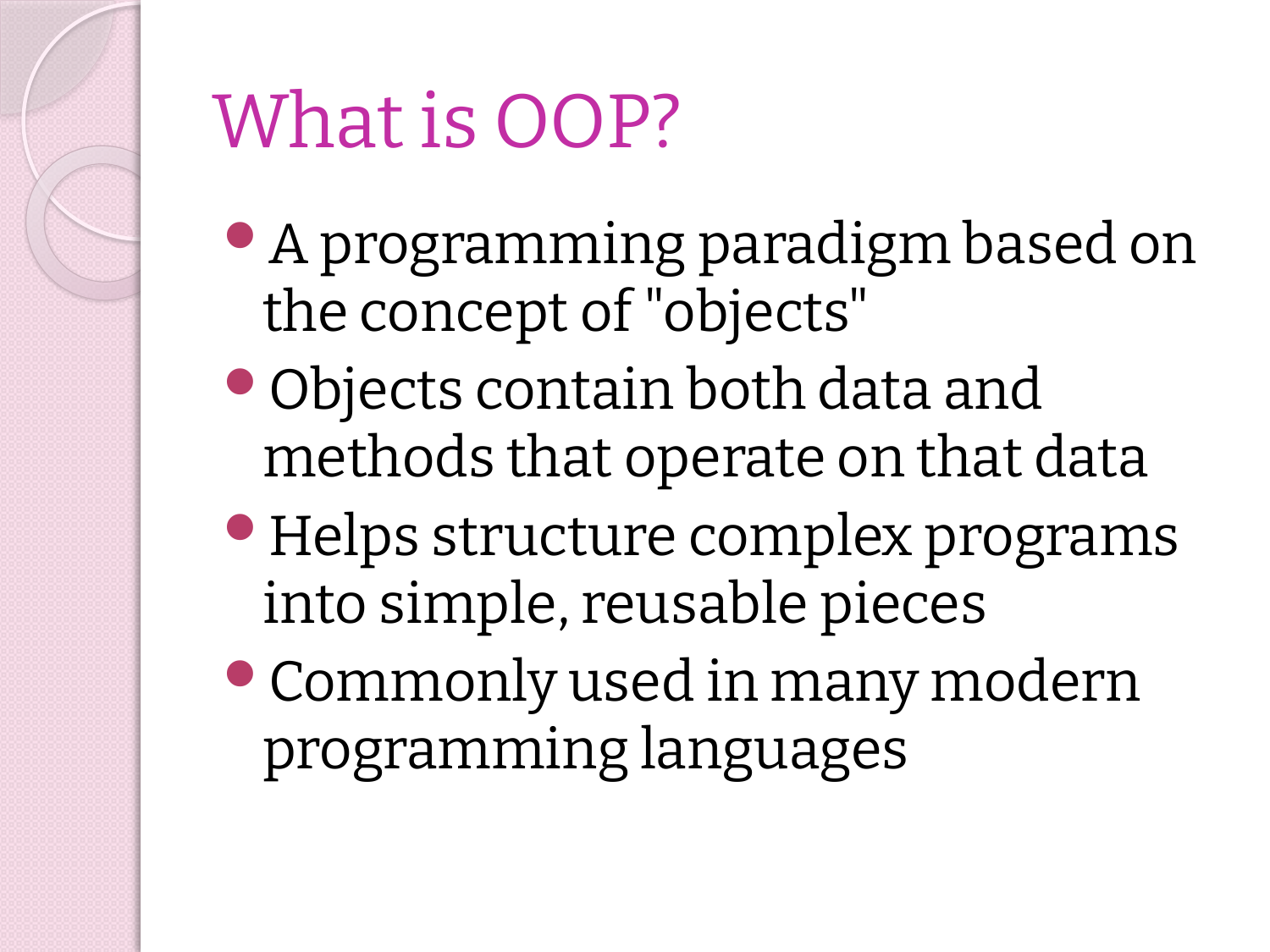

# What is OOP?
A programming paradigm based on the concept of "objects"
Objects contain both data and methods that operate on that data
Helps structure complex programs into simple, reusable pieces
Commonly used in many modern programming languages